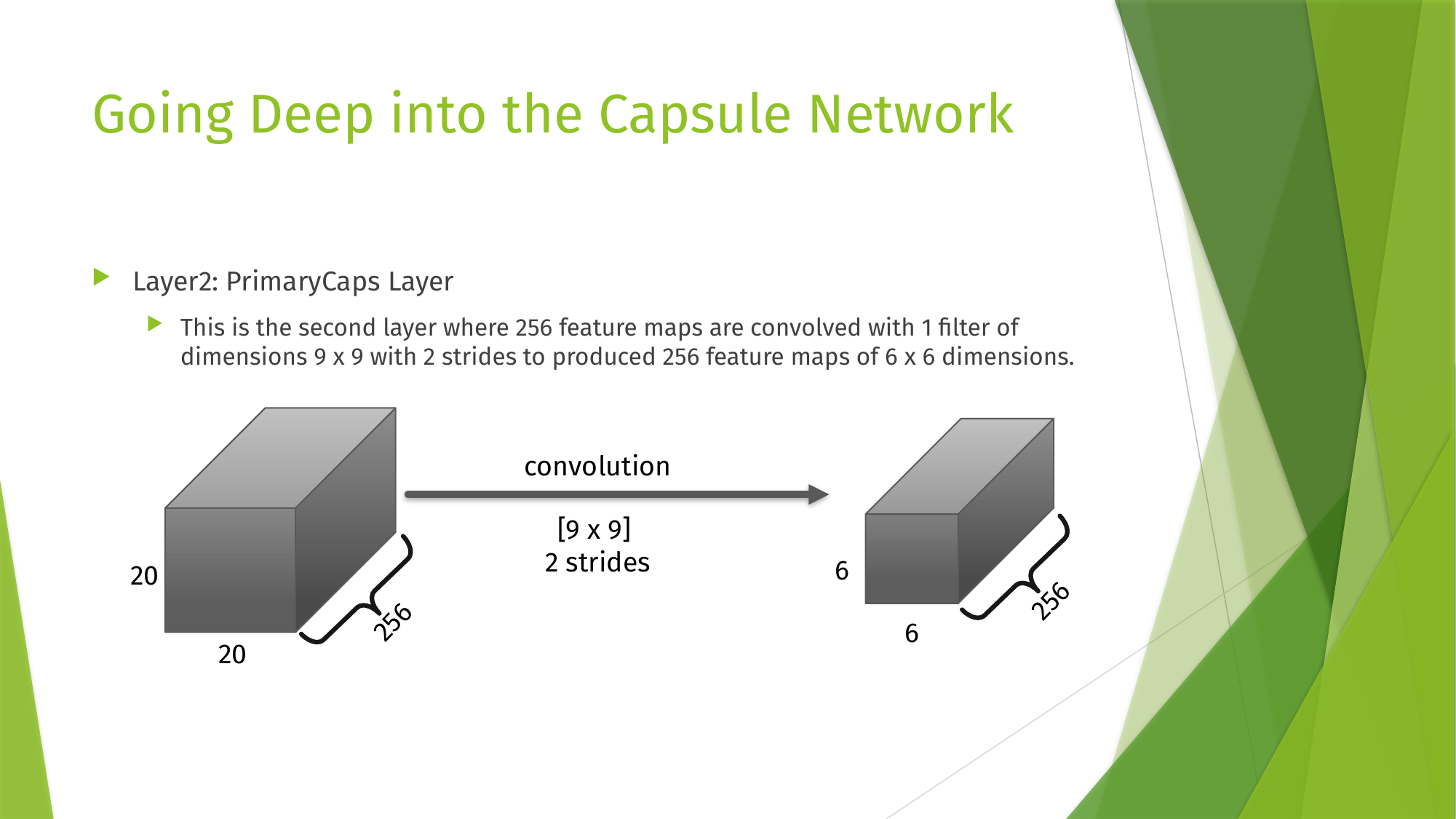

# Going Deep into the Capsule Network
Layer2: PrimaryCaps Layer
This is the second layer where 256 feature maps are convolved with 1 filter of dimensions 9 x 9 with 2 strides to produced 256 feature maps of 6 x 6 dimensions.

20
256
20

convolution
[9 x 9]
2 strides

6
256
6